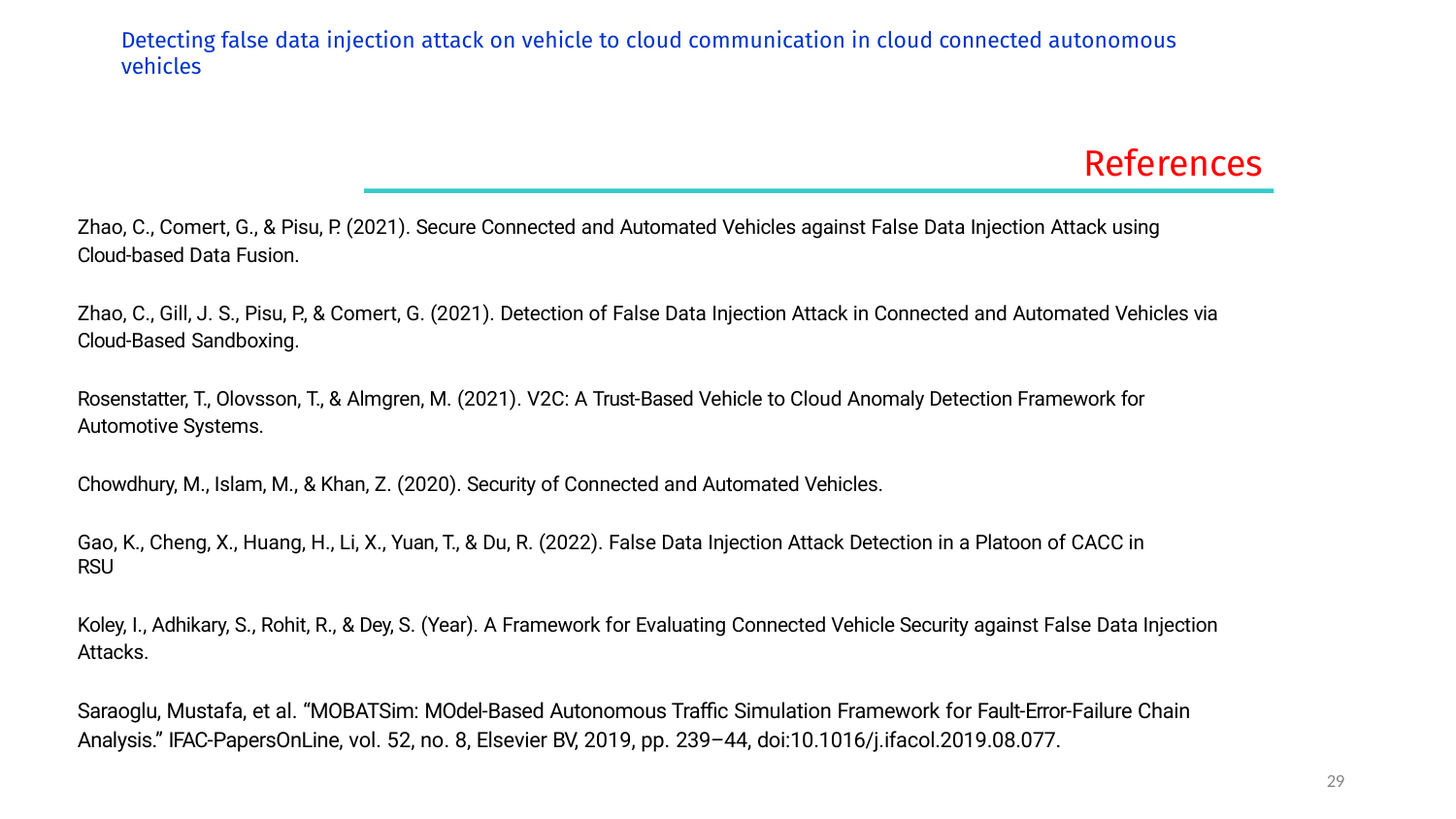

Detecting false data injection attack on vehicle to cloud communication in cloud connected autonomous vehicles
# References

Zhao, C., Comert, G., & Pisu, P. (2021). Secure Connected and Automated Vehicles against False Data Injection Attack using Cloud-based Data Fusion.

Zhao, C., Gill, J. S., Pisu, P., & Comert, G. (2021). Detection of False Data Injection Attack in Connected and Automated Vehicles via Cloud-Based Sandboxing.

Rosenstatter, T., Olovsson, T., & Almgren, M. (2021). V2C: A Trust-Based Vehicle to Cloud Anomaly Detection Framework for Automotive Systems.

Chowdhury, M., Islam, M., & Khan, Z. (2020). Security of Connected and Automated Vehicles.

Gao, K., Cheng, X., Huang, H., Li, X., Yuan, T., & Du, R. (2022). False Data Injection Attack Detection in a Platoon of CACC in RSU

Koley, I., Adhikary, S., Rohit, R., & Dey, S. (Year). A Framework for Evaluating Connected Vehicle Security against False Data Injection Attacks.

Saraoglu, Mustafa, et al. “MOBATSim: MOdel-Based Autonomous Traffic Simulation Framework for Fault-Error-Failure Chain Analysis.” IFAC-PapersOnLine, vol. 52, no. 8, Elsevier BV, 2019, pp. 239–44, doi:10.1016/j.ifacol.2019.08.077.
29